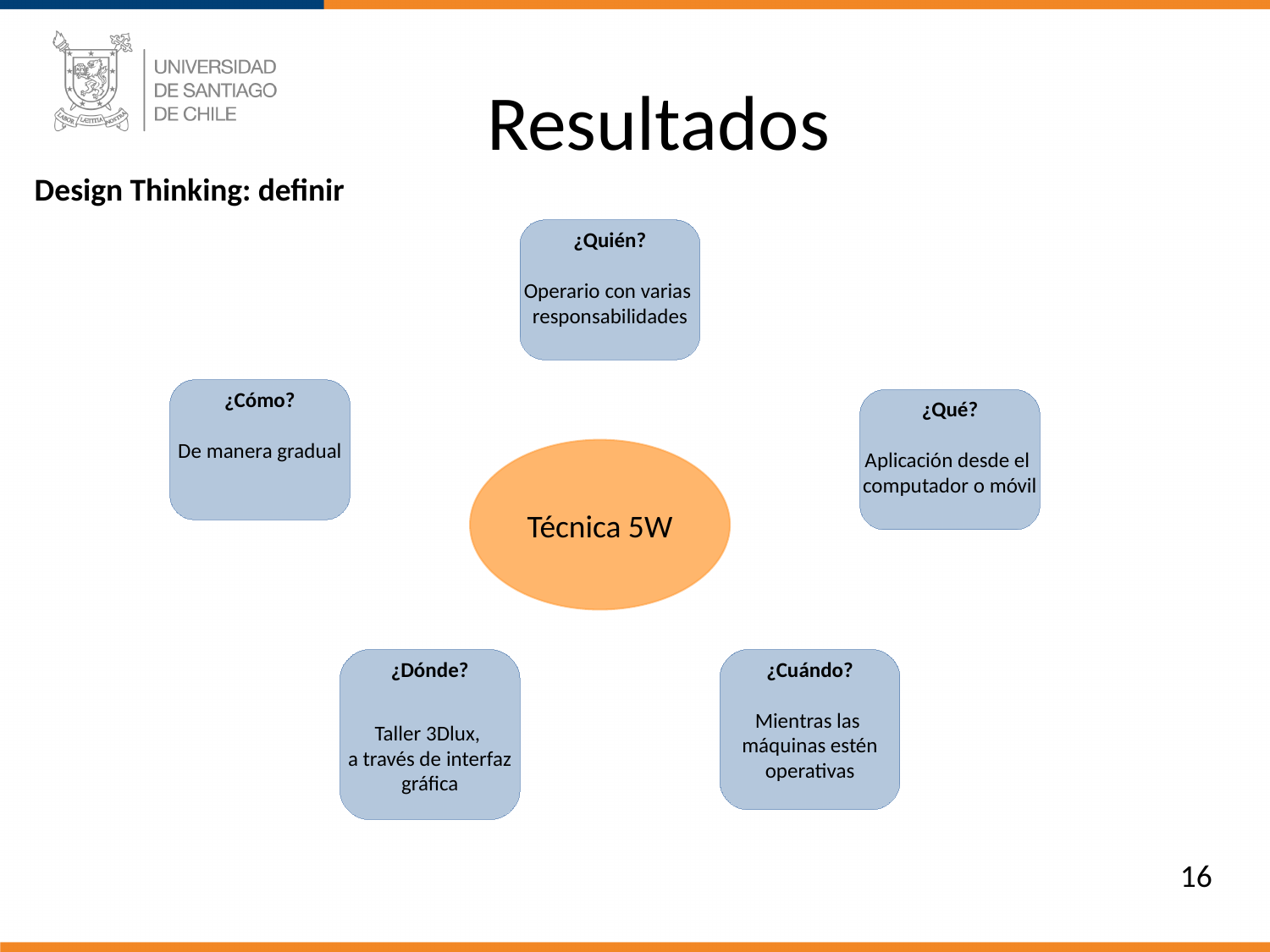

Resultados
Design Thinking: definir

¿Quién?

Operario con varias
responsabilidades

¿Cómo?

De manera gradual
¿Qué?

Aplicación desde el
computador o móvil

Técnica 5W
¿Dónde?
Taller 3Dlux,
a través de interfaz
gráfica
¿Cuándo?

Mientras las
máquinas estén
operativas

16